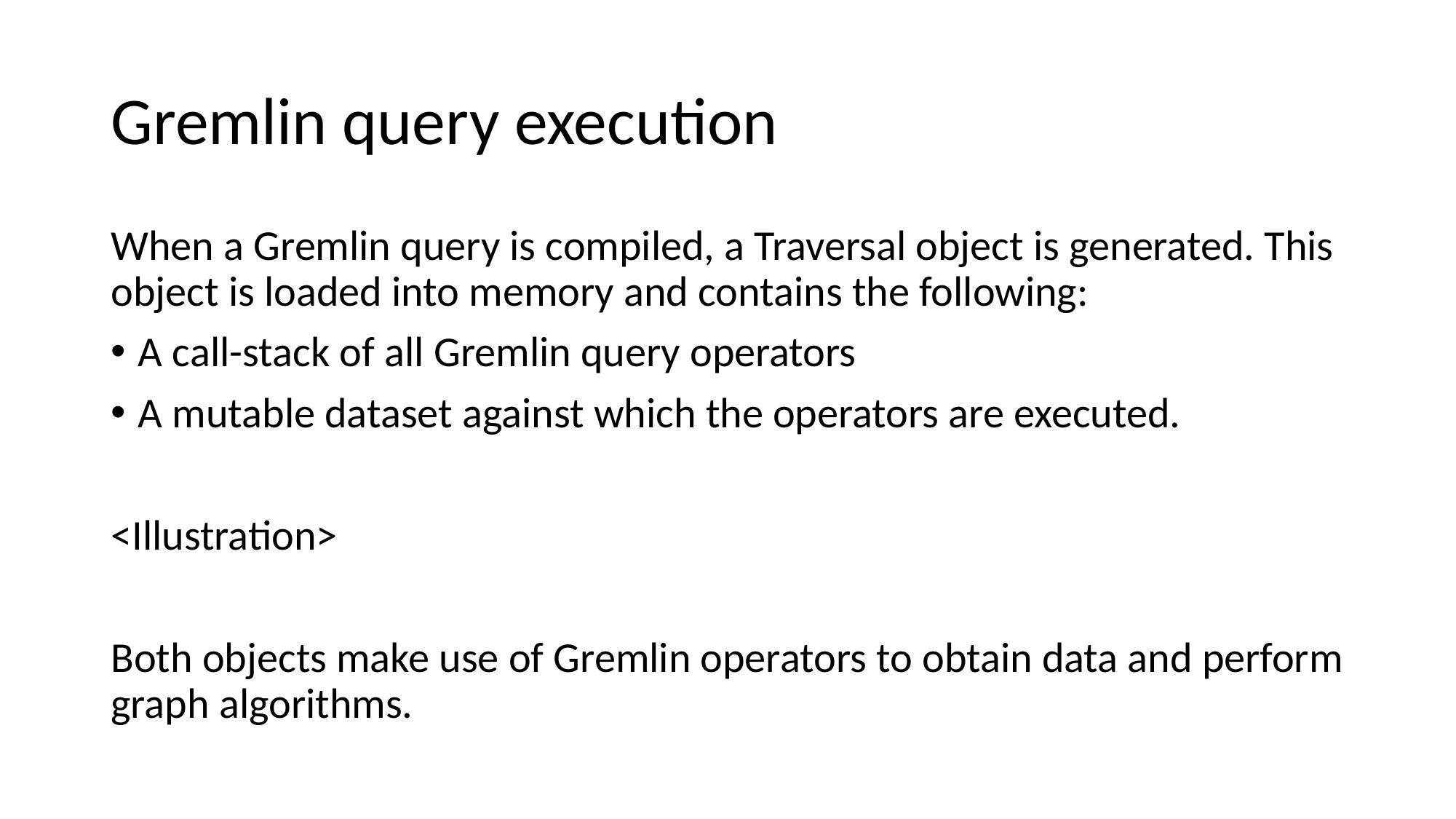

# Gremlin query execution
When a Gremlin query is compiled, a Traversal object is generated. This object is loaded into memory and contains the following:
A call-stack of all Gremlin query operators
A mutable dataset against which the operators are executed.

<Illustration>

Both objects make use of Gremlin operators to obtain data and perform graph algorithms.